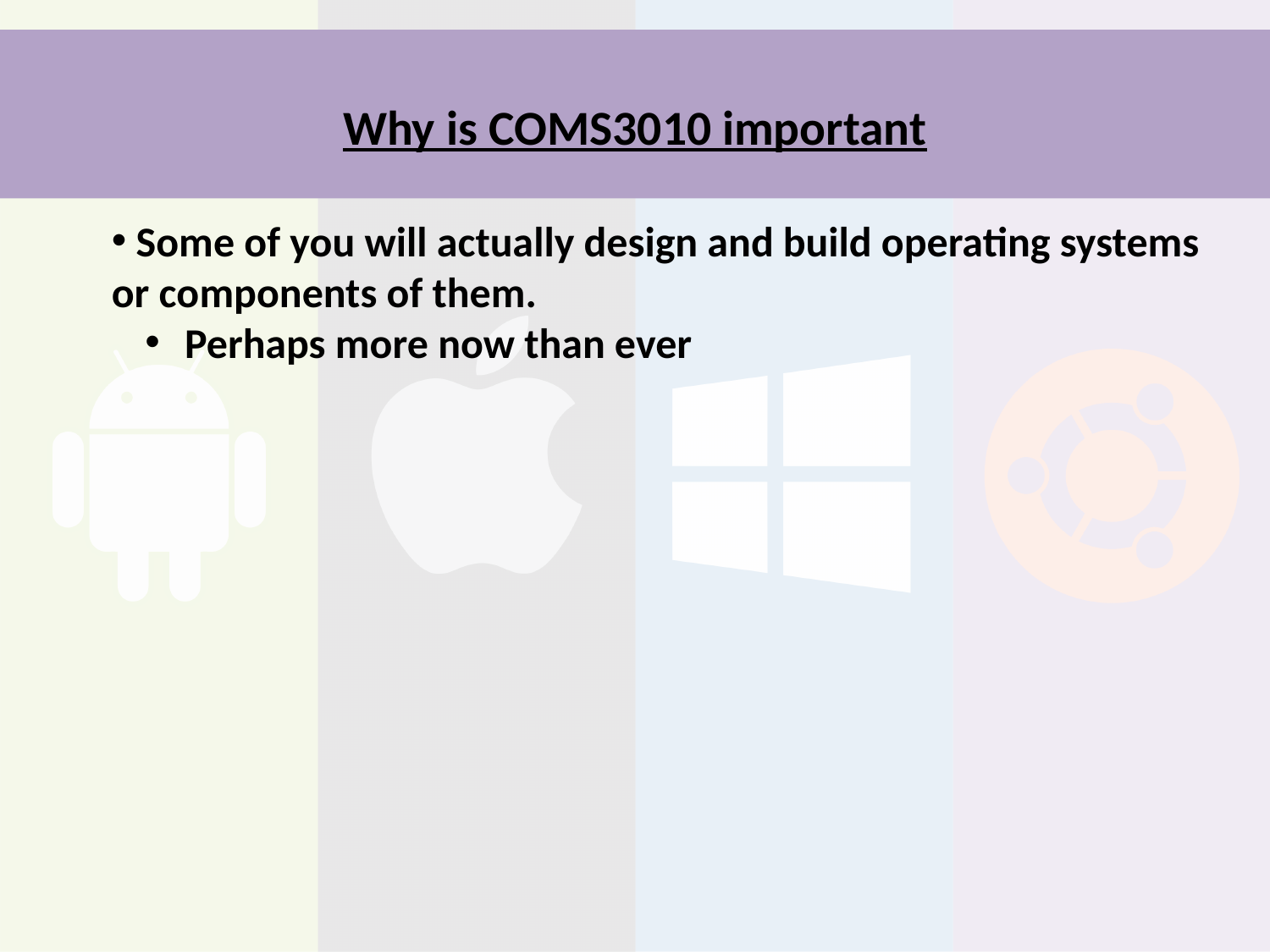

# Why is COMS3010 important
 Some of you will actually design and build operating systems or components of them.
 Perhaps more now than ever